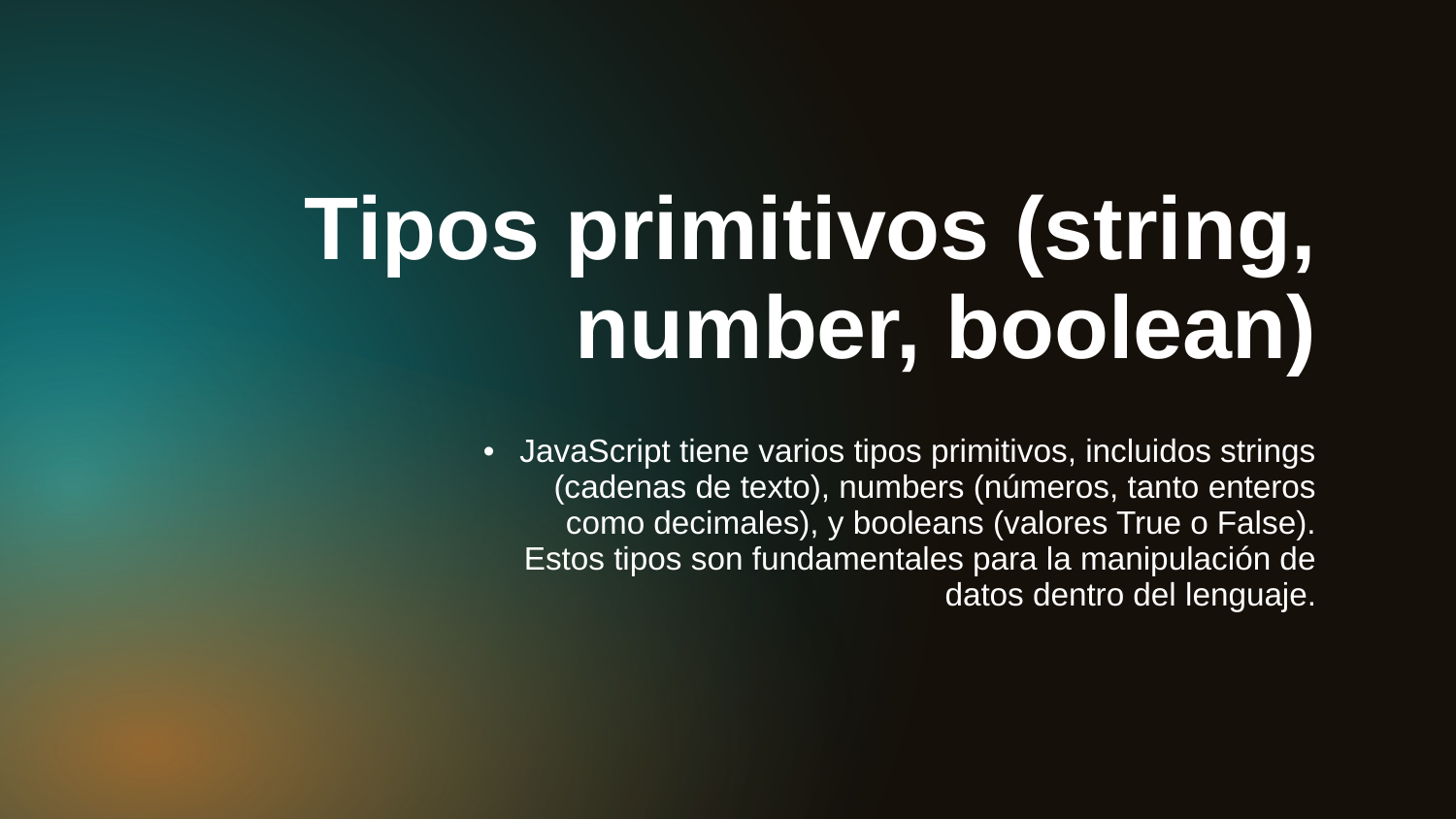

Tipos primitivos (string, number, boolean)
# JavaScript tiene varios tipos primitivos, incluidos strings (cadenas de texto), numbers (números, tanto enteros como decimales), y booleans (valores True o False). Estos tipos son fundamentales para la manipulación de datos dentro del lenguaje.